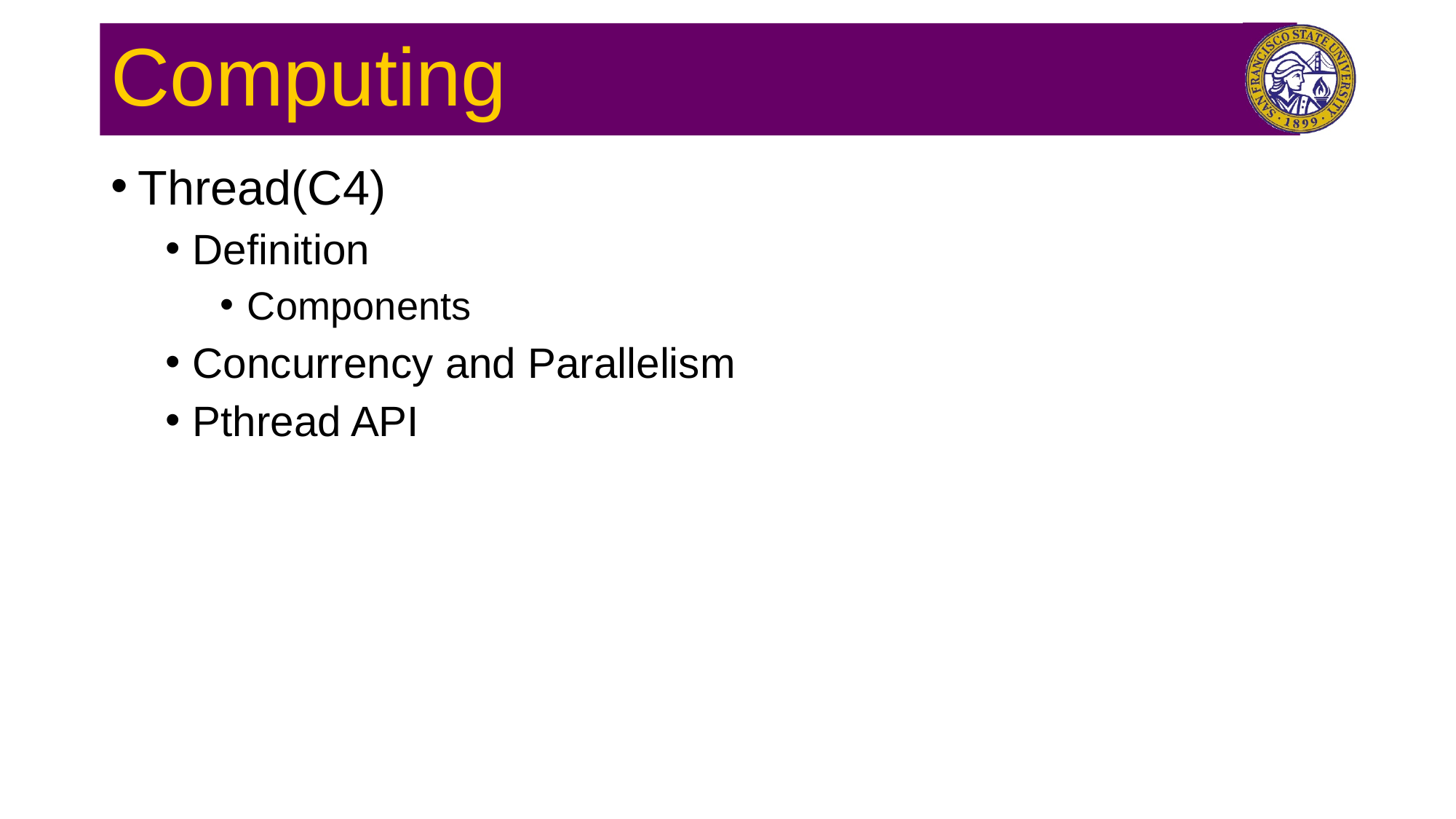

# Computing
Thread(C4)
Definition
Components
Concurrency and Parallelism
Pthread API